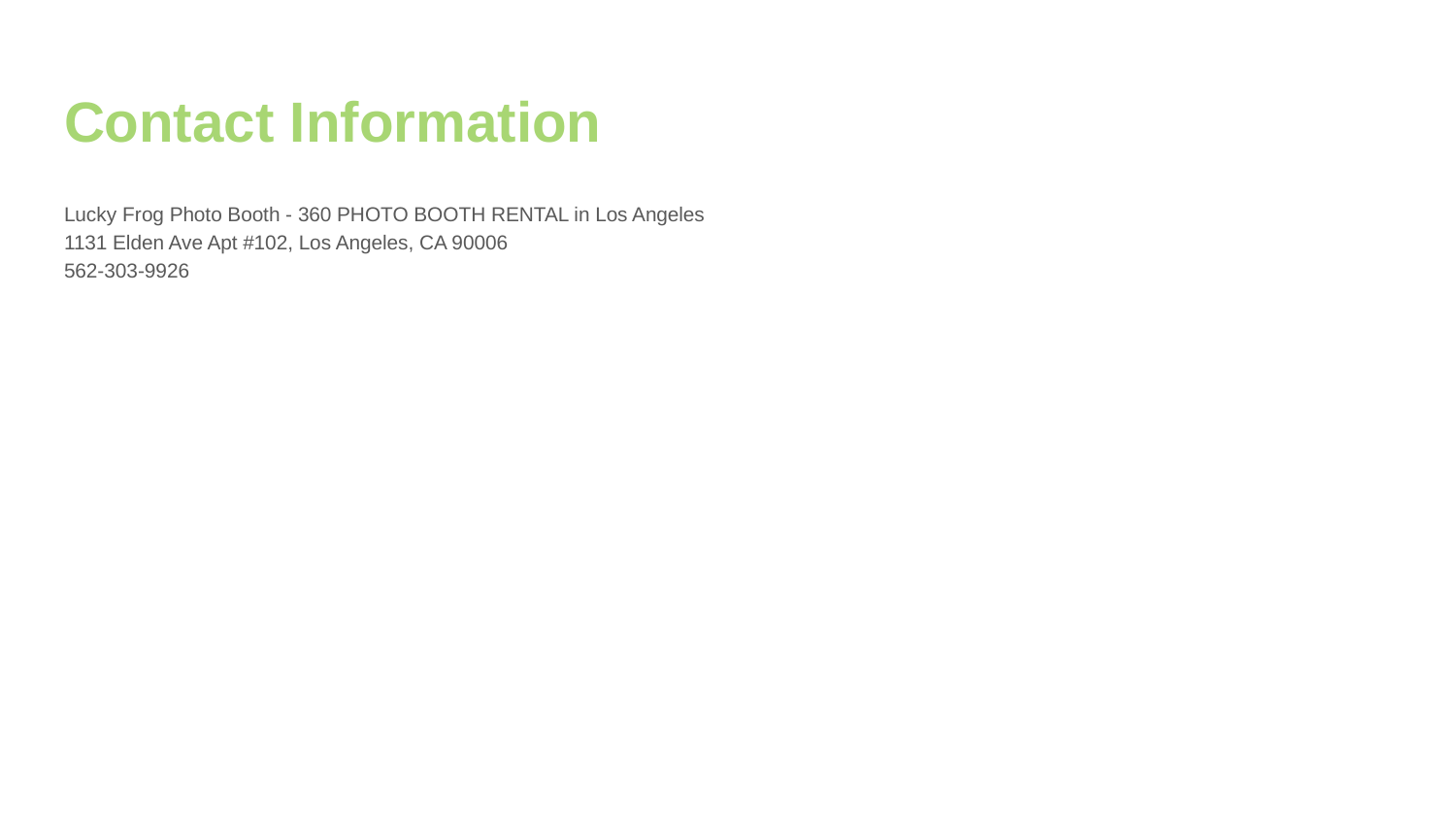

# Contact Information
Lucky Frog Photo Booth - 360 PHOTO BOOTH RENTAL in Los Angeles
1131 Elden Ave Apt #102, Los Angeles, CA 90006
562-303-9926